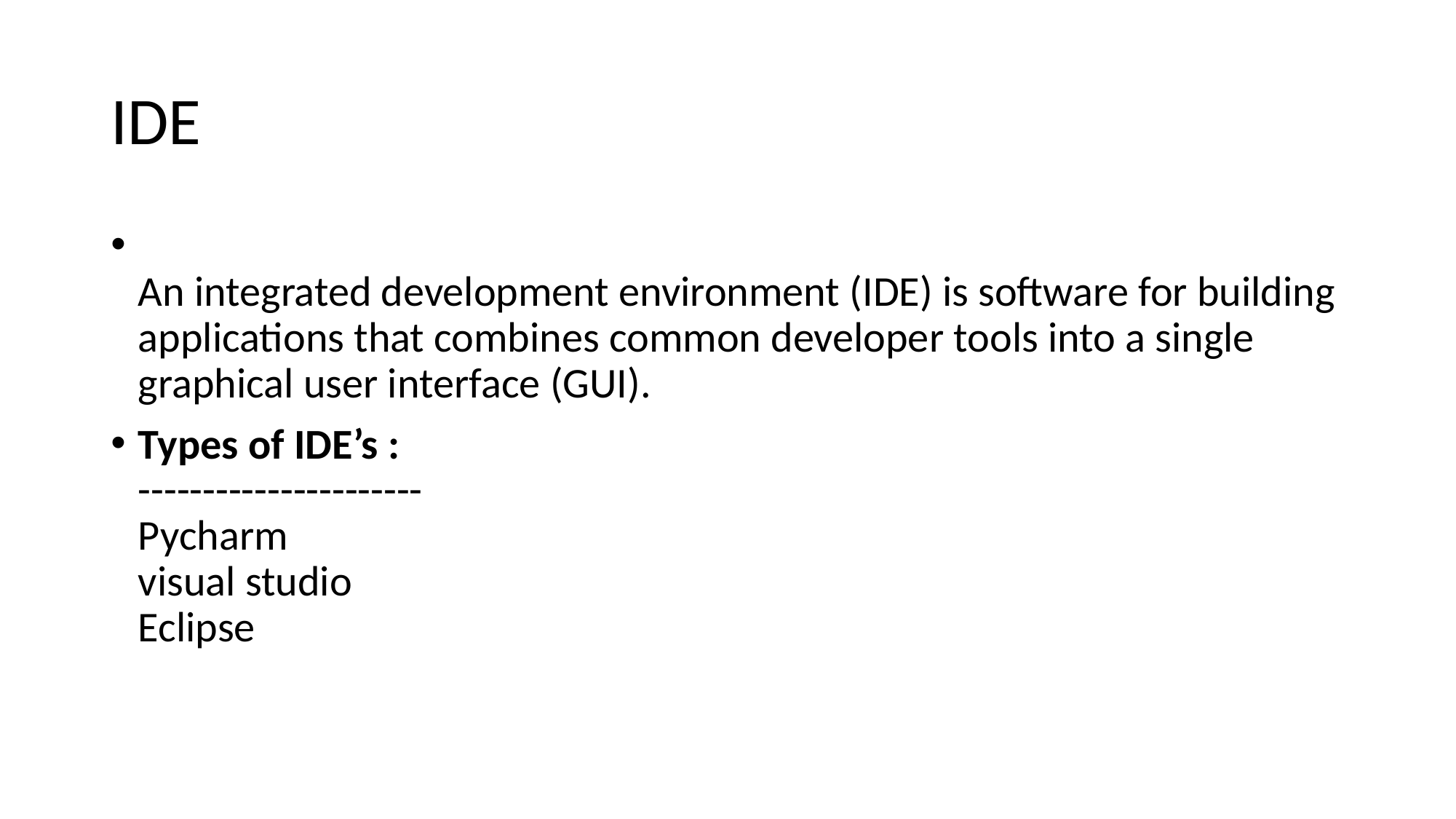

# IDE
An integrated development environment (IDE) is software for building applications that combines common developer tools into a single graphical user interface (GUI).
Types of IDE’s :
----------------------
Pycharm
visual studio
Eclipse